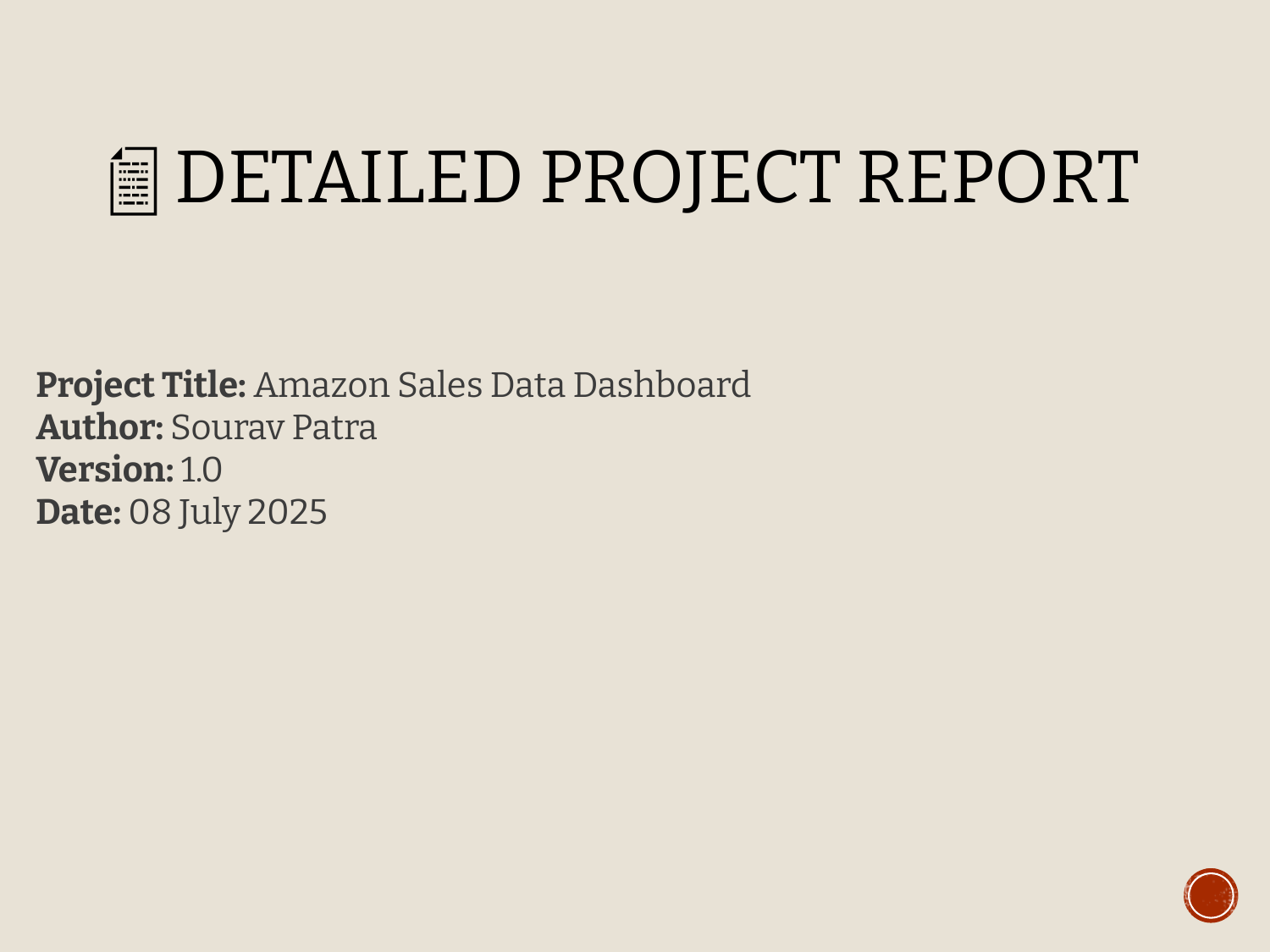

# 📄 Detailed Project Report

Project Title: Amazon Sales Data Dashboard
Author: Sourav Patra
Version: 1.0
Date: 08 July 2025